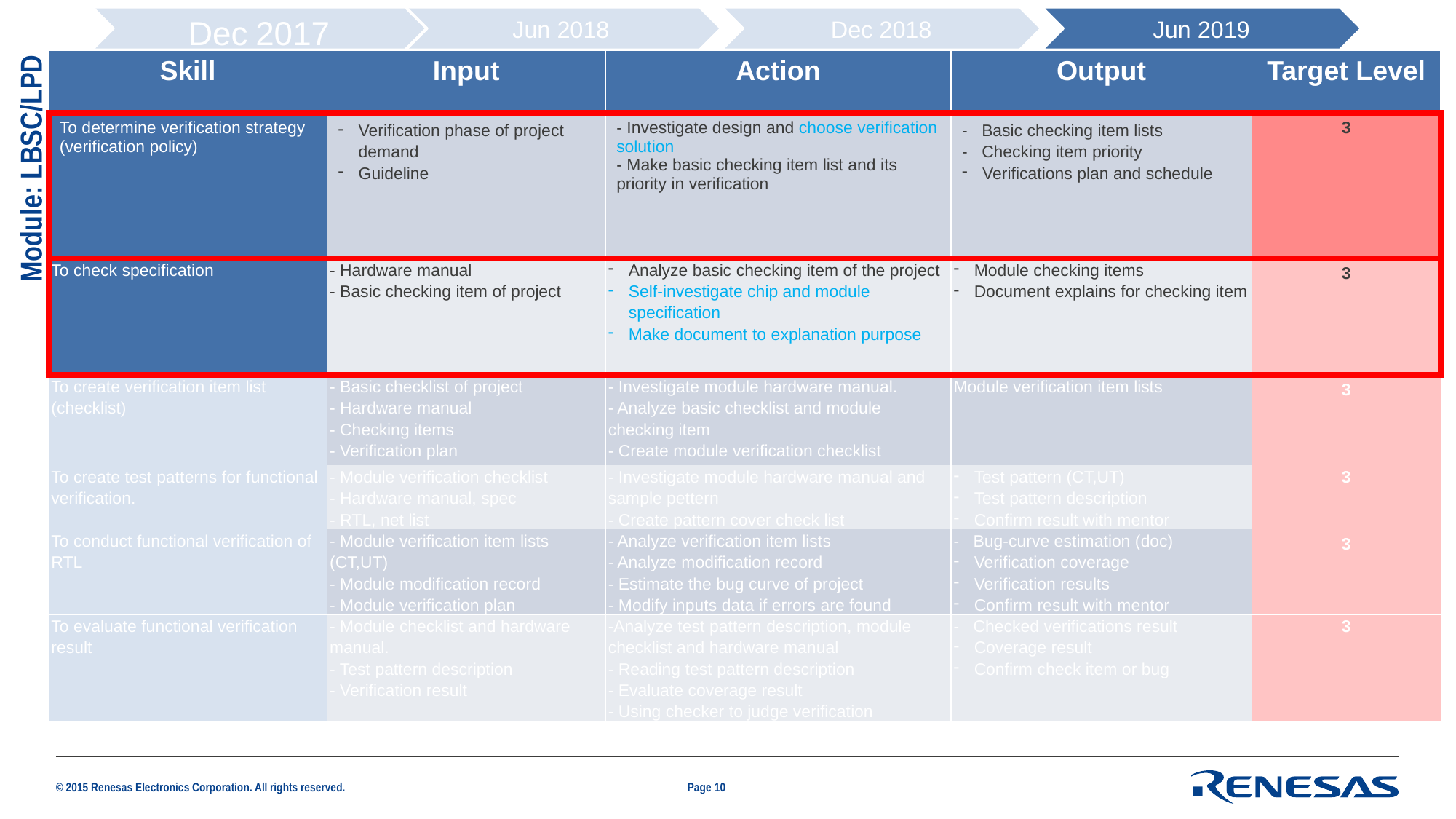

Dec 2017
Jun 2018
Dec 2018
Jun 2019
| Skill | Input | Action | Output | Target Level |
| --- | --- | --- | --- | --- |
| To determine verification strategy (verification policy) | Verification phase of project demand Guideline | - Investigate design and choose verification solution - Make basic checking item list and its priority in verification | - Basic checking item lists - Checking item priority Verifications plan and schedule | 3 |
| To check specification | - Hardware manual - Basic checking item of project | Analyze basic checking item of the project Self-investigate chip and module specification Make document to explanation purpose | Module checking items Document explains for checking item | 3 |
| To create verification item list (checklist) | - Basic checklist of project - Hardware manual - Checking items - Verification plan | - Investigate module hardware manual. - Analyze basic checklist and module checking item - Create module verification checklist | Module verification item lists | 3 |
| To create test patterns for functional verification. | - Module verification checklist - Hardware manual, spec - RTL, net list | - Investigate module hardware manual and sample pettern - Create pattern cover check list | Test pattern (CT,UT) Test pattern description Confirm result with mentor | 3 |
| To conduct functional verification of RTL | - Module verification item lists (CT,UT) - Module modification record - Module verification plan | - Analyze verification item lists - Analyze modification record - Estimate the bug curve of project - Modify inputs data if errors are found | - Bug-curve estimation (doc) Verification coverage Verification results Confirm result with mentor | 3 |
| To evaluate functional verification result | - Module checklist and hardware manual. - Test pattern description - Verification result | -Analyze test pattern description, module checklist and hardware manual - Reading test pattern description - Evaluate coverage result - Using checker to judge verification | - Checked verifications result Coverage result Confirm check item or bug | 3 |
Module: LBSC/LPD
Page 10